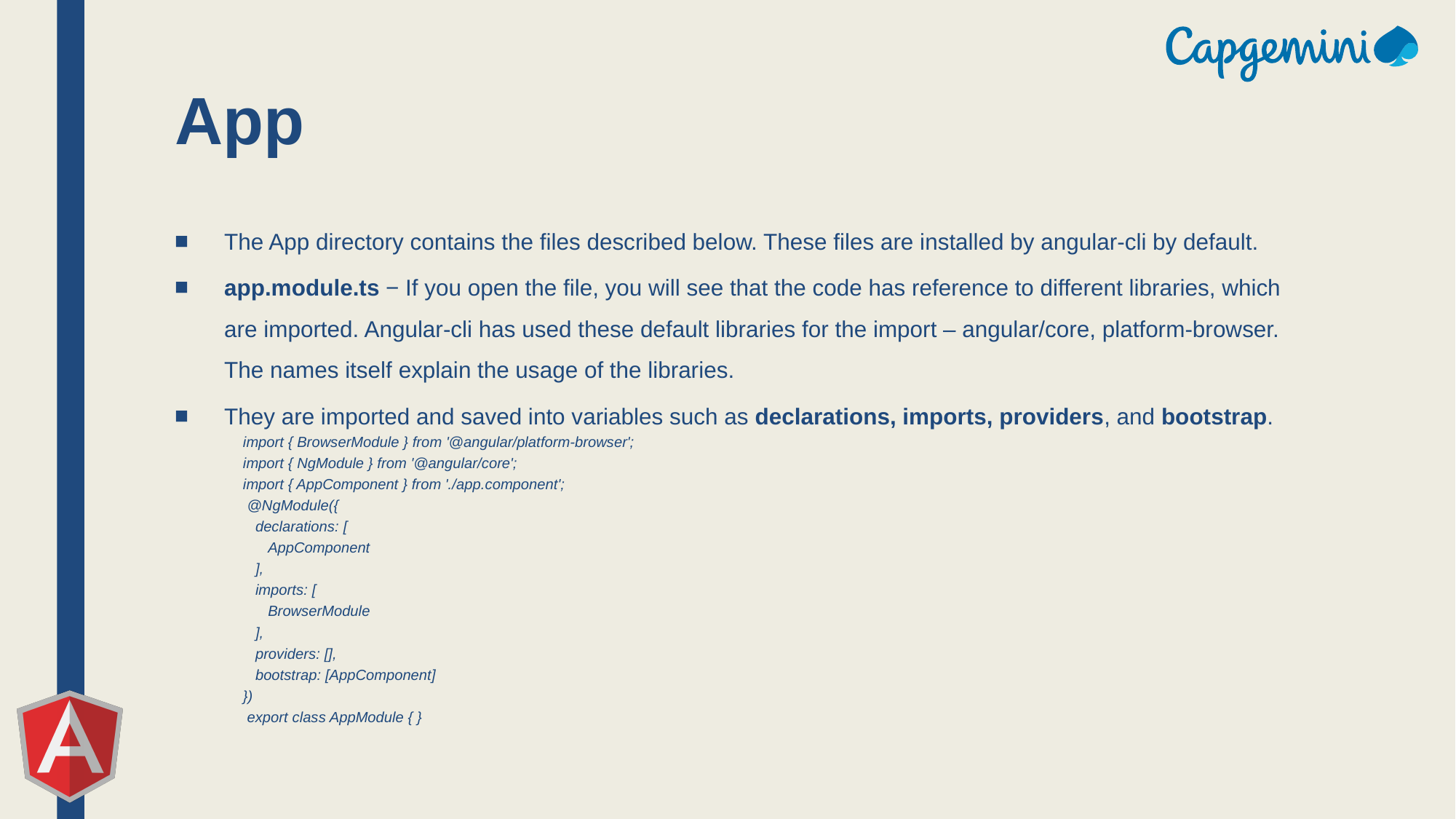

# App
The App directory contains the files described below. These files are installed by angular-cli by default.
app.module.ts − If you open the file, you will see that the code has reference to different libraries, which are imported. Angular-cli has used these default libraries for the import – angular/core, platform-browser. The names itself explain the usage of the libraries.
They are imported and saved into variables such as declarations, imports, providers, and bootstrap.
import { BrowserModule } from '@angular/platform-browser';
import { NgModule } from '@angular/core';
import { AppComponent } from './app.component';
 @NgModule({
   declarations: [
      AppComponent
   ],
   imports: [
      BrowserModule
   ],
   providers: [],
   bootstrap: [AppComponent]
})
 export class AppModule { }